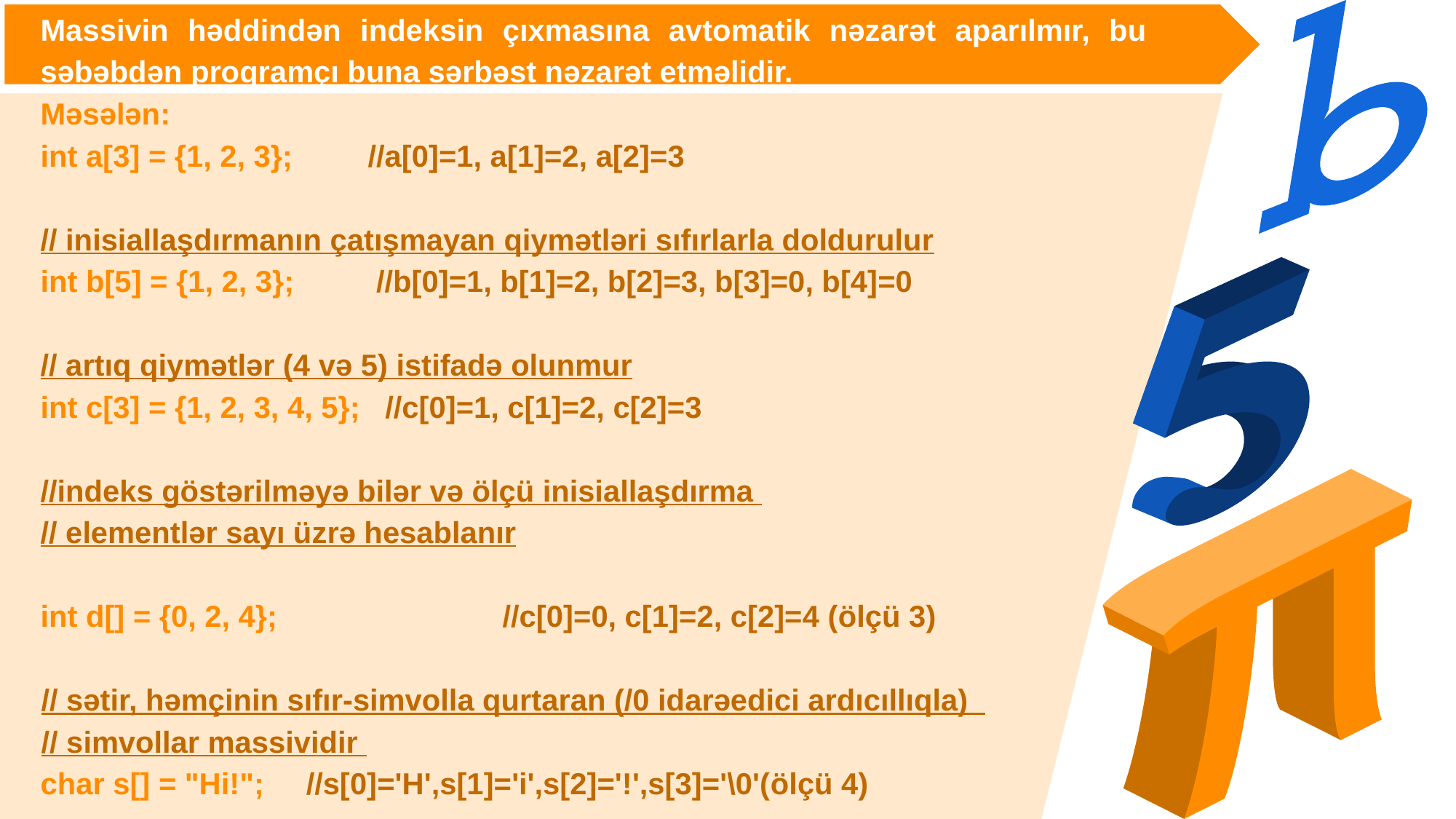

Massivin həddindən indeksin çıxmasına avtomatik nəzarət aparılmır, bu səbəbdən proqramçı buna sərbəst nəzarət etməlidir.
Məsələn:
int a[3] = {1, 2, 3}; 	//a[0]=1, a[1]=2, a[2]=3

// inisiallaşdırmanın çatışmayan qiymətləri sıfırlarla doldurulur
int b[5] = {1, 2, 3};	 //b[0]=1, b[1]=2, b[2]=3, b[3]=0, b[4]=0

// artıq qiymətlər (4 və 5) istifadə olunmur
int с[3] = {1, 2, 3, 4, 5};   //c[0]=1, c[1]=2, c[2]=3

//indeks göstərilməyə bilər və ölçü inisiallaşdırma
// elementlər sayı üzrə hesablanır

int d[] = {0, 2, 4}; 	//c[0]=0, c[1]=2, c[2]=4 (ölçü 3)

// sətir, həmçinin sıfır-simvolla qurtaran (/0 idarəedici ardıcıllıqla)
// simvollar massividir
char s[] = "Hi!";     //s[0]='H',s[1]='i',s[2]='!',s[3]='\0'(ölçü 4)